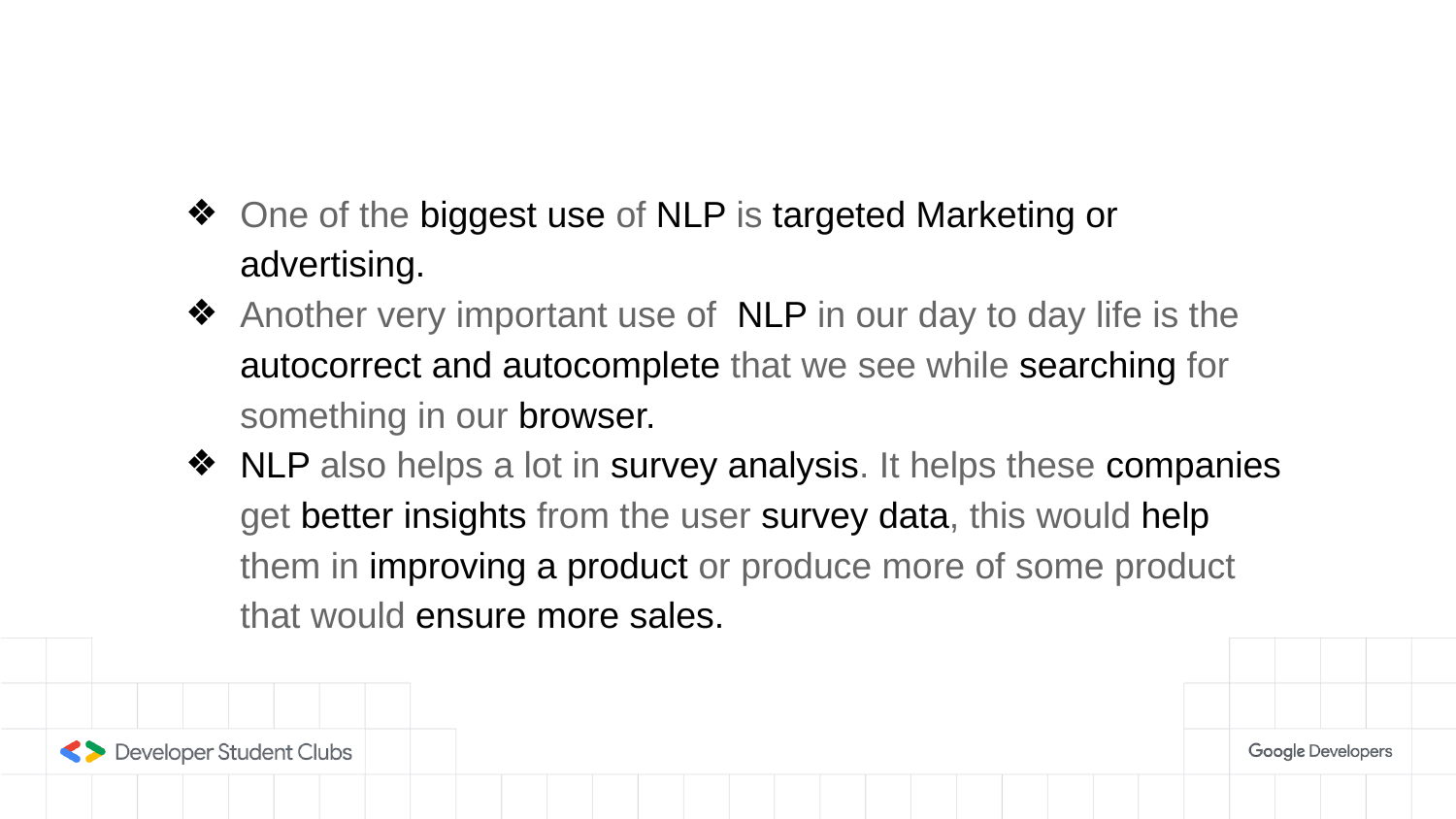

One of the biggest use of NLP is targeted Marketing or advertising.
Another very important use of  NLP in our day to day life is the autocorrect and autocomplete that we see while searching for something in our browser.
NLP also helps a lot in survey analysis. It helps these companies get better insights from the user survey data, this would help them in improving a product or produce more of some product that would ensure more sales.